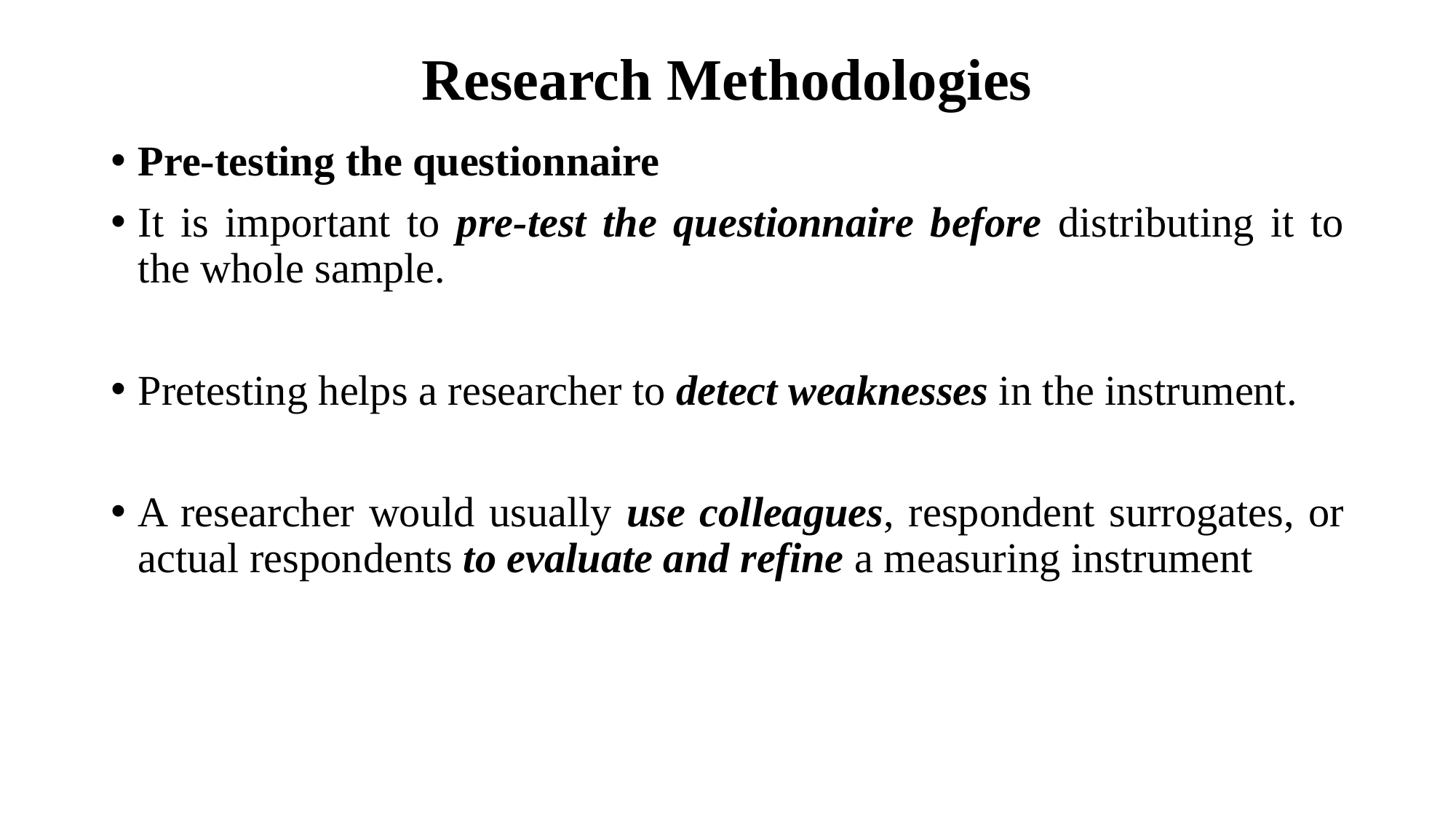

# Research Methodologies
Pre-testing the questionnaire
It is important to pre-test the questionnaire before distributing it to the whole sample.

Pretesting helps a researcher to detect weaknesses in the instrument.

A researcher would usually use colleagues, respondent surrogates, or actual respondents to evaluate and refine a measuring instrument